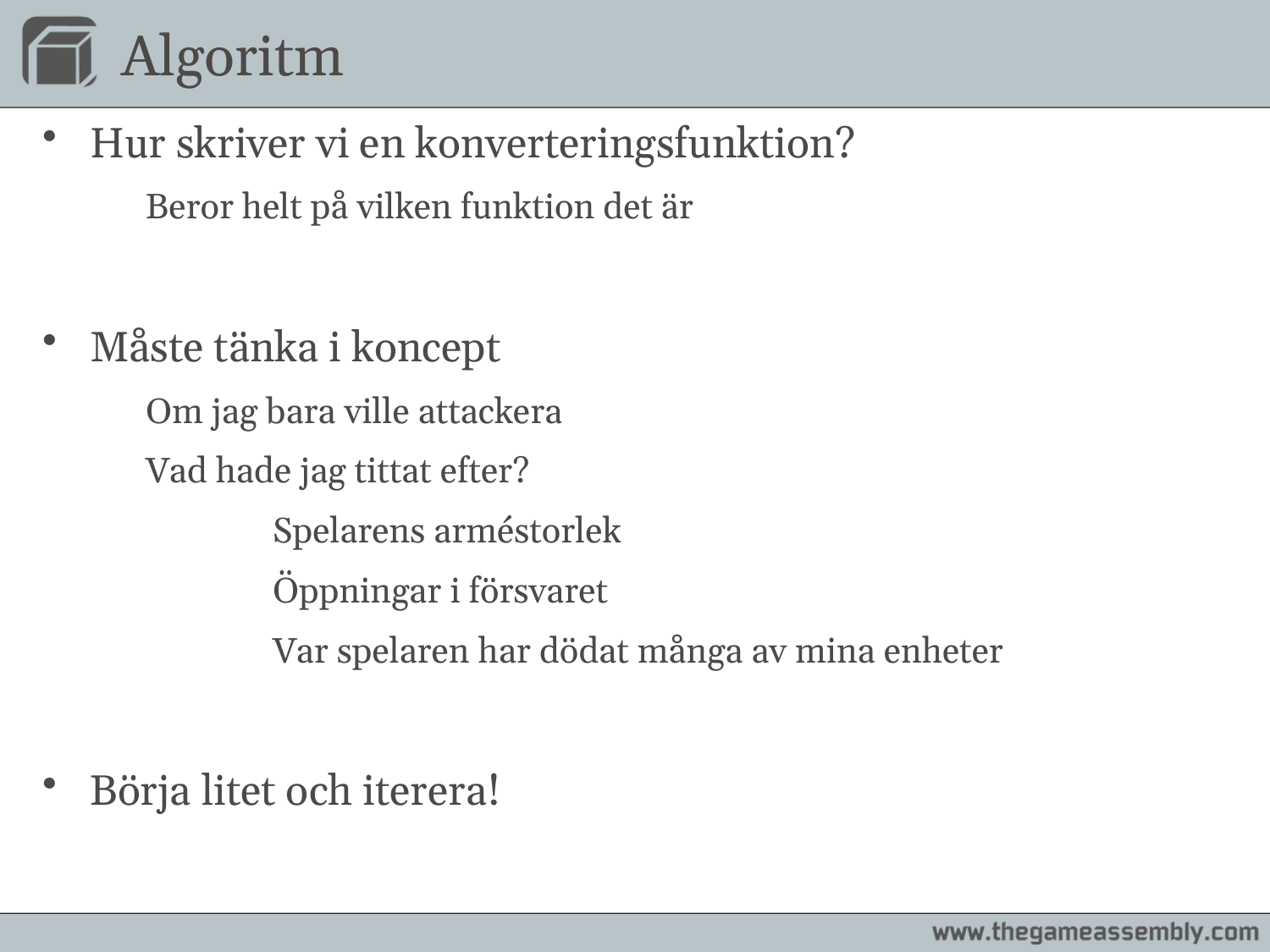

# Algoritm
Hur skriver vi en konverteringsfunktion?
	Beror helt på vilken funktion det är

Måste tänka i koncept
	Om jag bara ville attackera
	Vad hade jag tittat efter?
		Spelarens arméstorlek
		Öppningar i försvaret
		Var spelaren har dödat många av mina enheter

Börja litet och iterera!